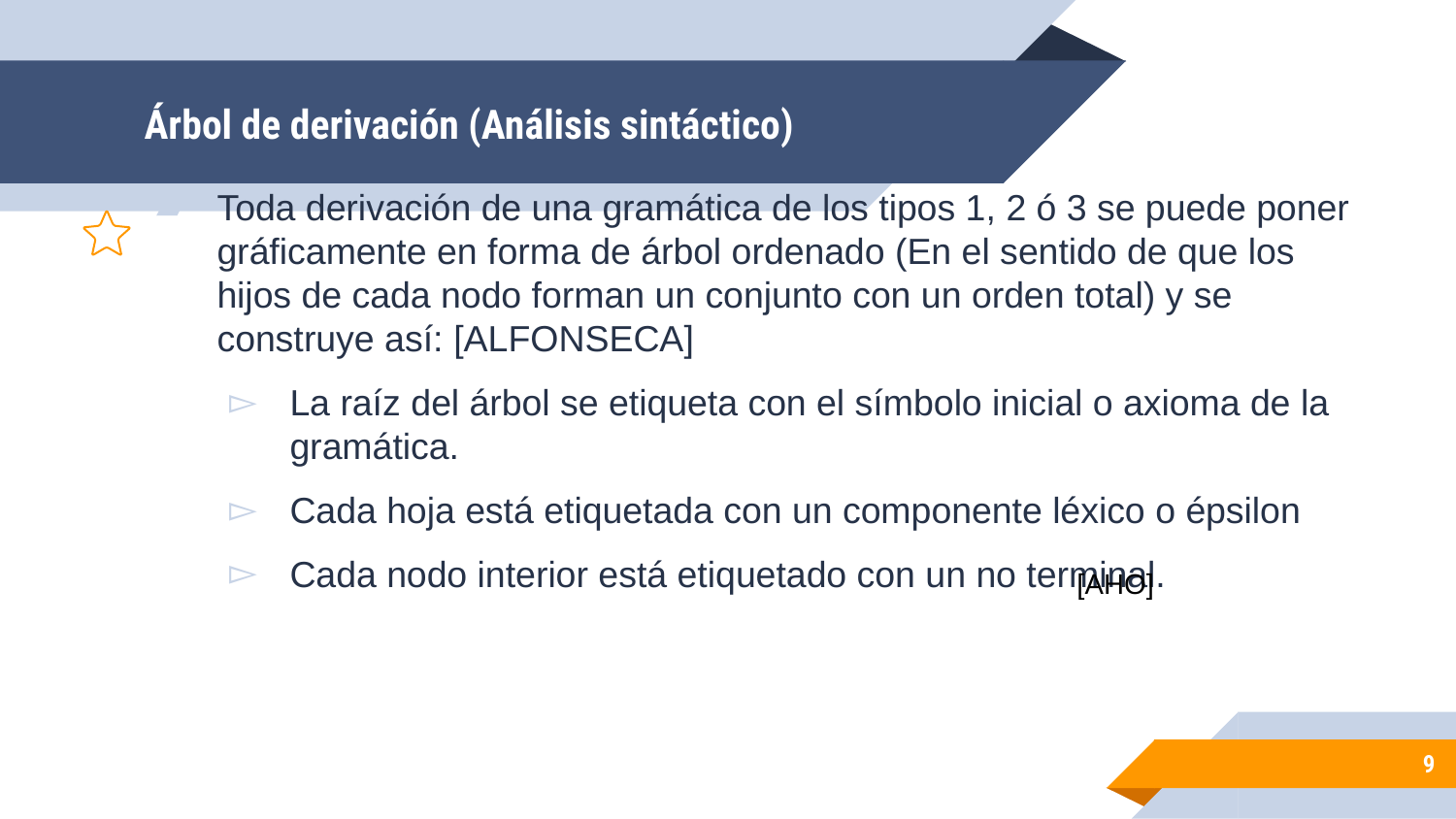

# Árbol de derivación (Análisis sintáctico)

Toda derivación de una gramática de los tipos 1, 2 ó 3 se puede poner gráficamente en forma de árbol ordenado (En el sentido de que los hijos de cada nodo forman un conjunto con un orden total) y se construye así: [ALFONSECA]
La raíz del árbol se etiqueta con el símbolo inicial o axioma de la gramática.
Cada hoja está etiquetada con un componente léxico o épsilon
Cada nodo interior está etiquetado con un no terminal.

[AHO]
9